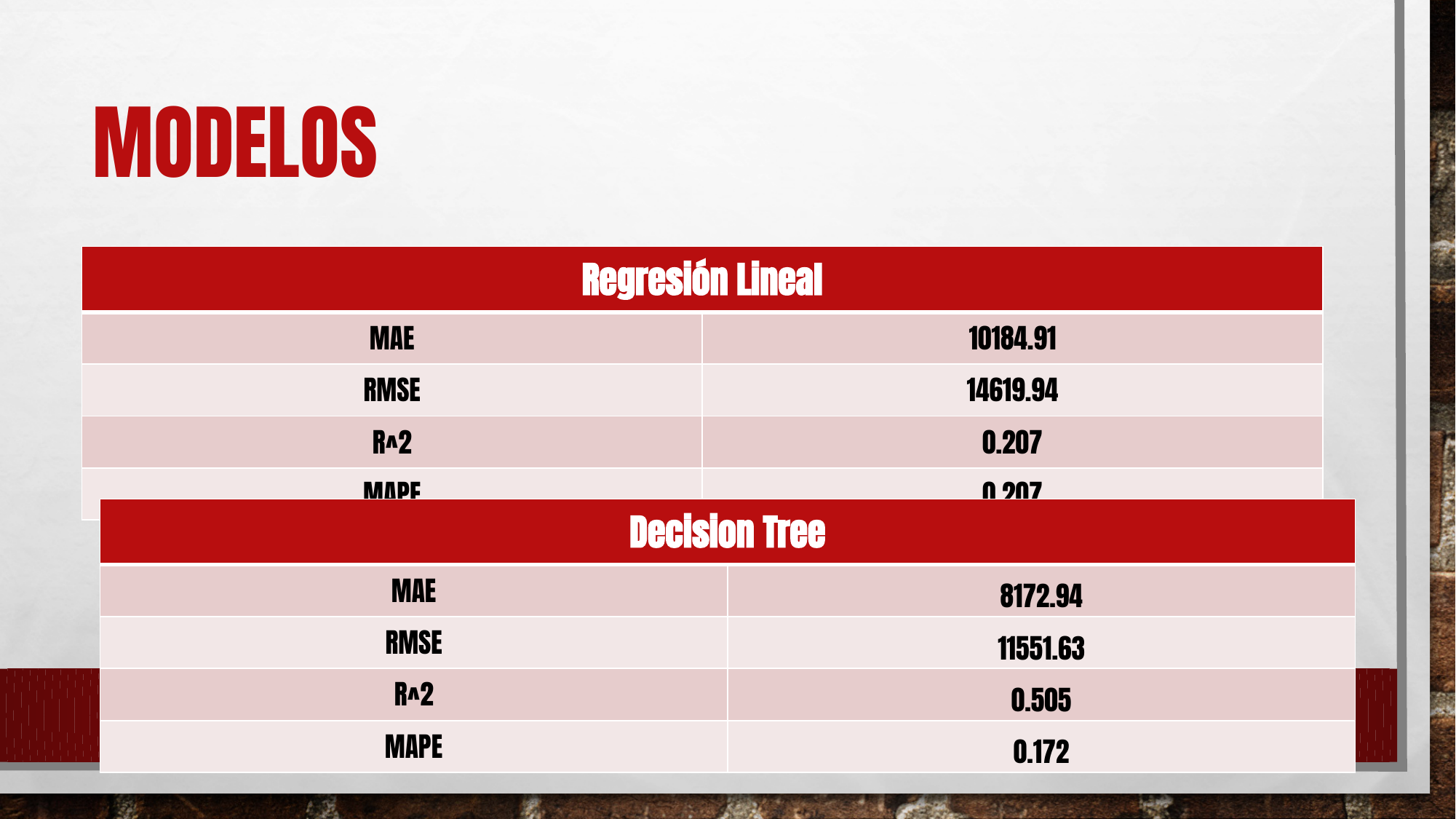

# Modelos
| Regresión Lineal |  |
| --- | --- |
| MAE | 10184.91 |
| RMSE | 14619.94 |
| R^2 | 0.207 |
| MAPE | 0.207 |
| Decision Tree |  |
| --- | --- |
| MAE | 8172.94 |
| RMSE | 11551.63 |
| R^2 | 0.505 |
| MAPE | 0.172 |